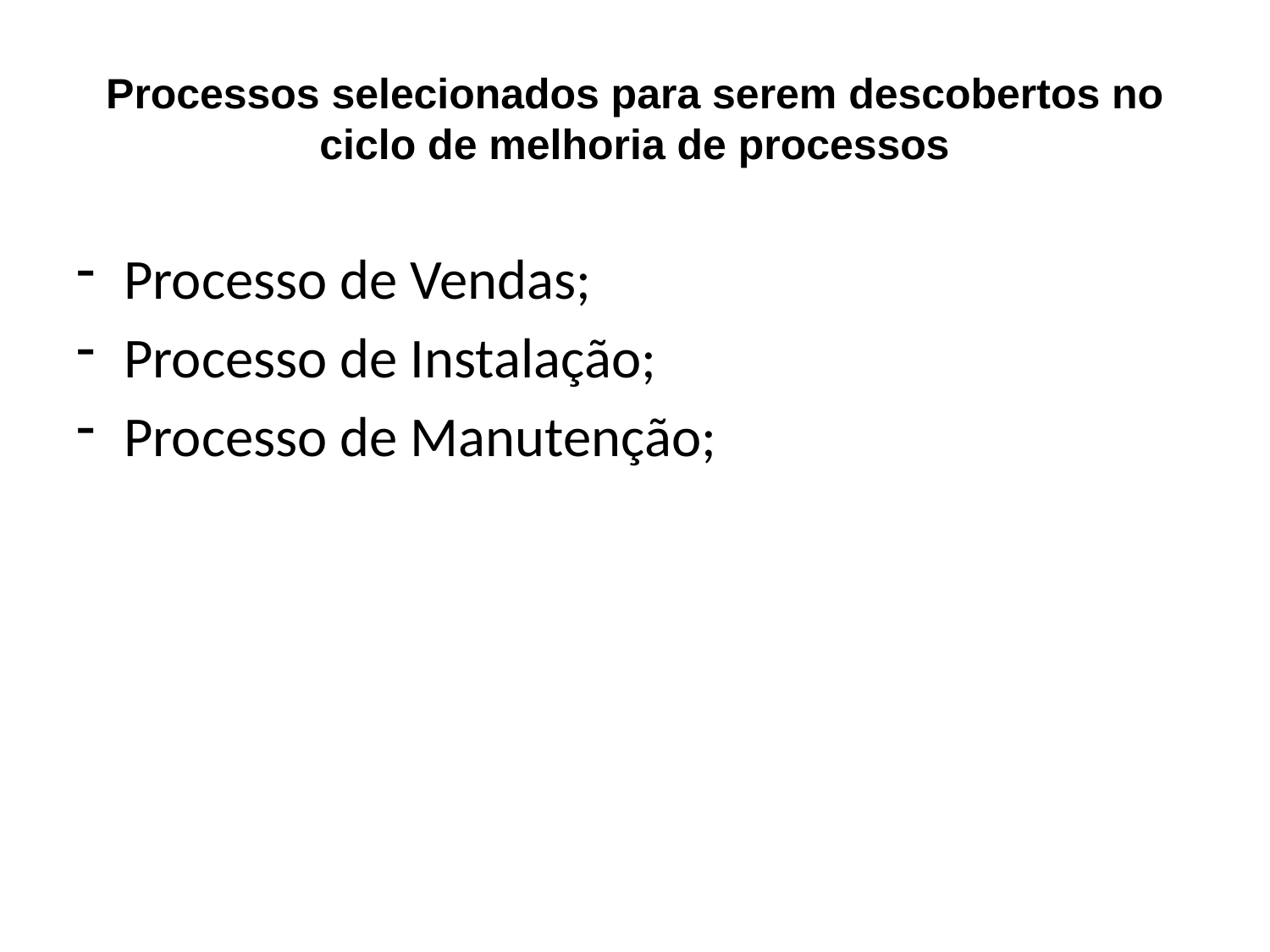

# Processos selecionados para serem descobertos no ciclo de melhoria de processos
Processo de Vendas;
Processo de Instalação;
Processo de Manutenção;